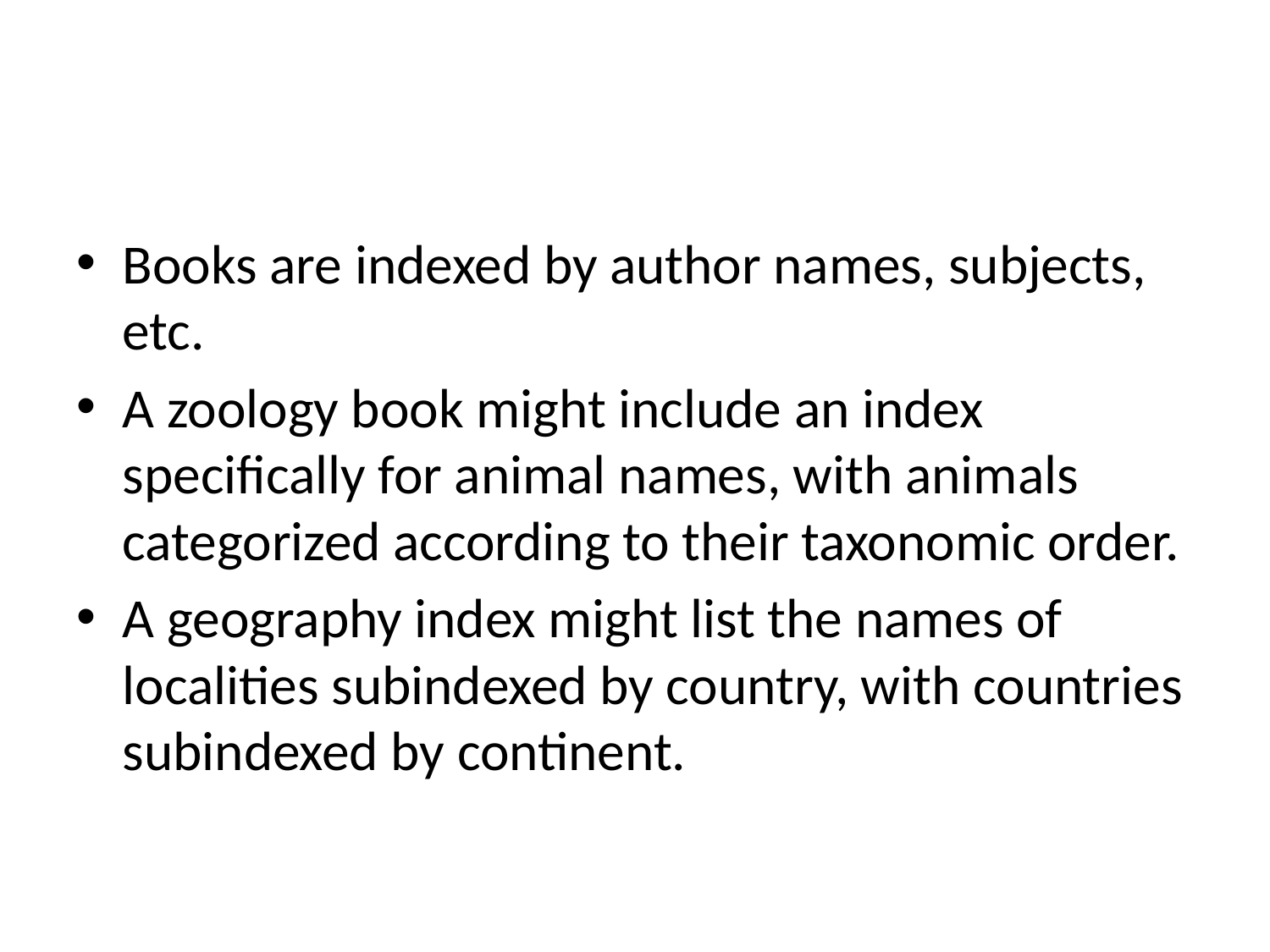

#
Books are indexed by author names, subjects, etc.
A zoology book might include an index specifically for animal names, with animals categorized according to their taxonomic order.
A geography index might list the names of localities subindexed by country, with countries subindexed by continent.